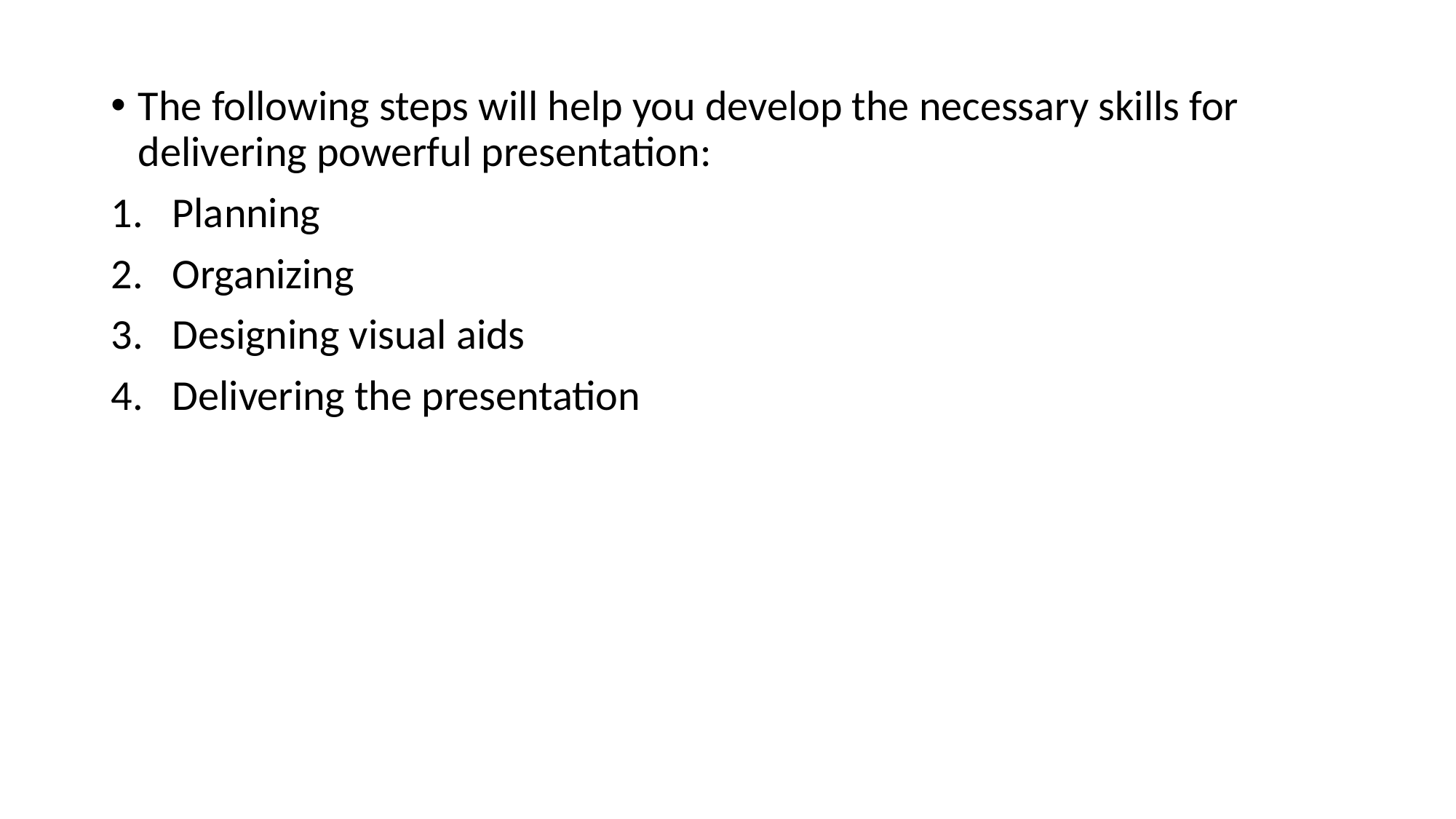

The following steps will help you develop the necessary skills for delivering powerful presentation:
Planning
Organizing
Designing visual aids
Delivering the presentation